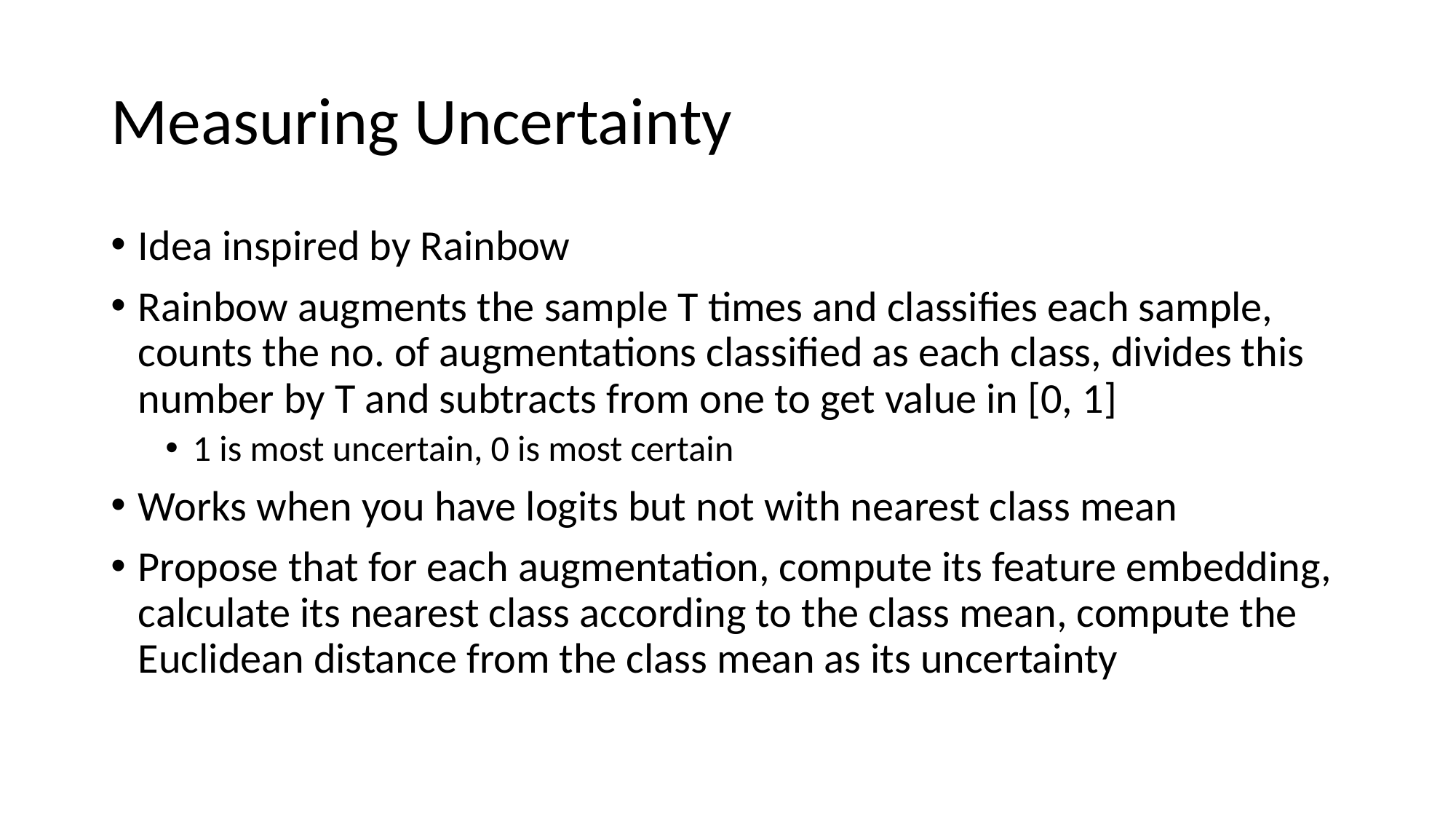

# Measuring Uncertainty
Idea inspired by Rainbow
Rainbow augments the sample T times and classifies each sample, counts the no. of augmentations classified as each class, divides this number by T and subtracts from one to get value in [0, 1]
1 is most uncertain, 0 is most certain
Works when you have logits but not with nearest class mean
Propose that for each augmentation, compute its feature embedding, calculate its nearest class according to the class mean, compute the Euclidean distance from the class mean as its uncertainty